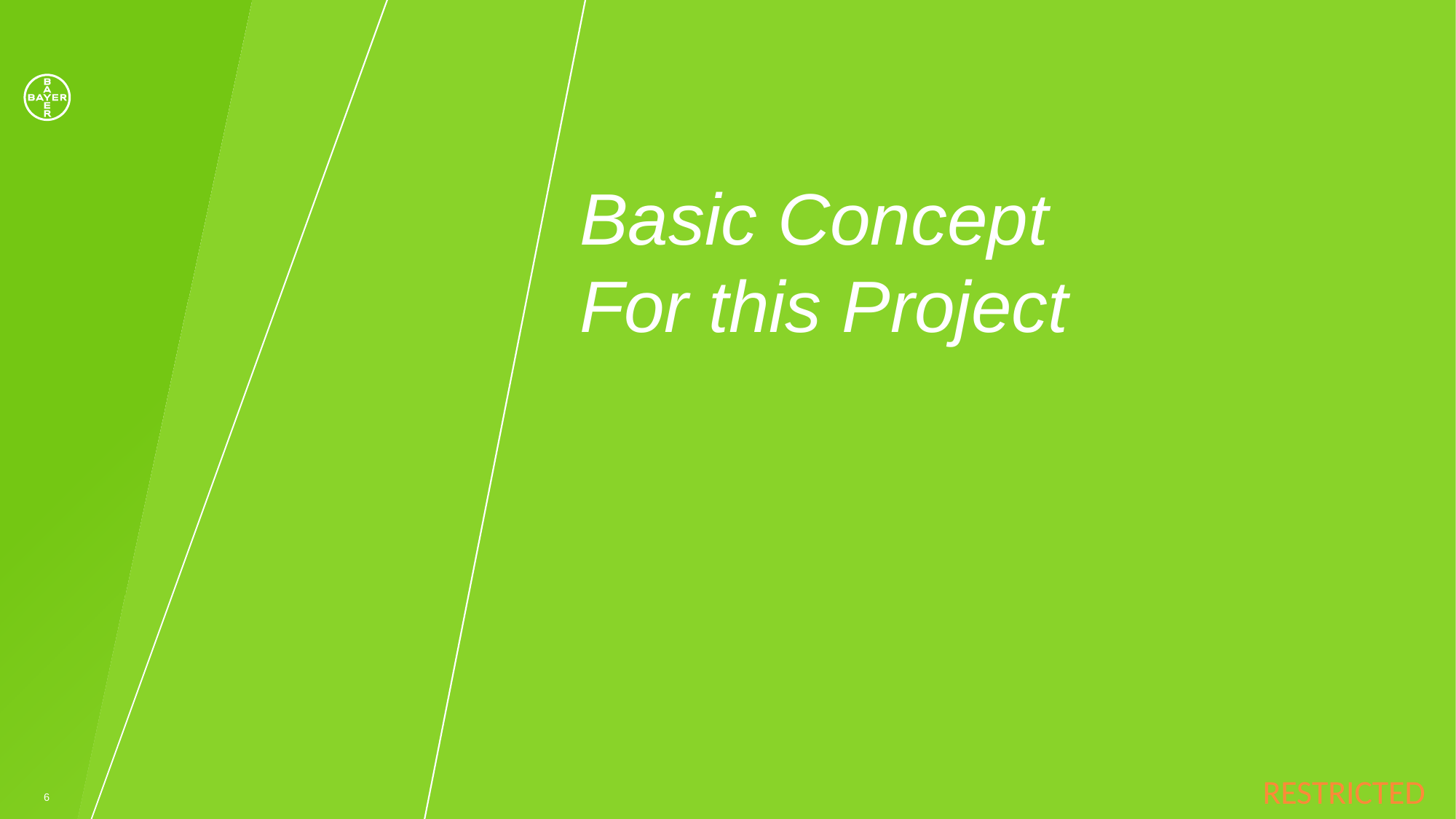

# Basic Concept For this Project
6